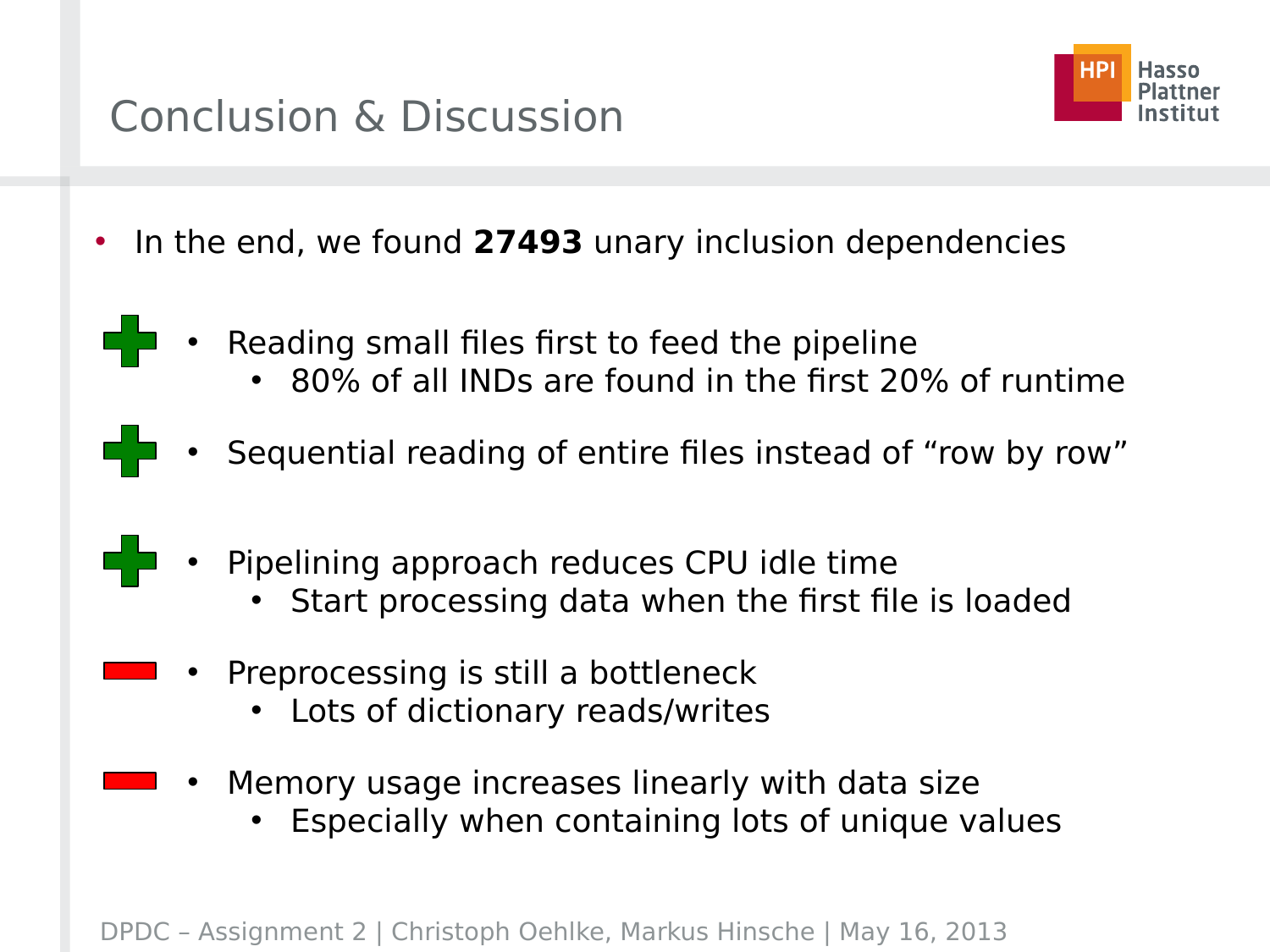

# Conclusion & Discussion
In the end, we found 27493 unary inclusion dependencies

Reading small files first to feed the pipeline
80% of all INDs are found in the first 20% of runtime

Sequential reading of entire files instead of “row by row”

Pipelining approach reduces CPU idle time
Start processing data when the first file is loaded

Preprocessing is still a bottleneck
Lots of dictionary reads/writes

Memory usage increases linearly with data size
Especially when containing lots of unique values
DPDC – Assignment 2 | Christoph Oehlke, Markus Hinsche | May 16, 2013